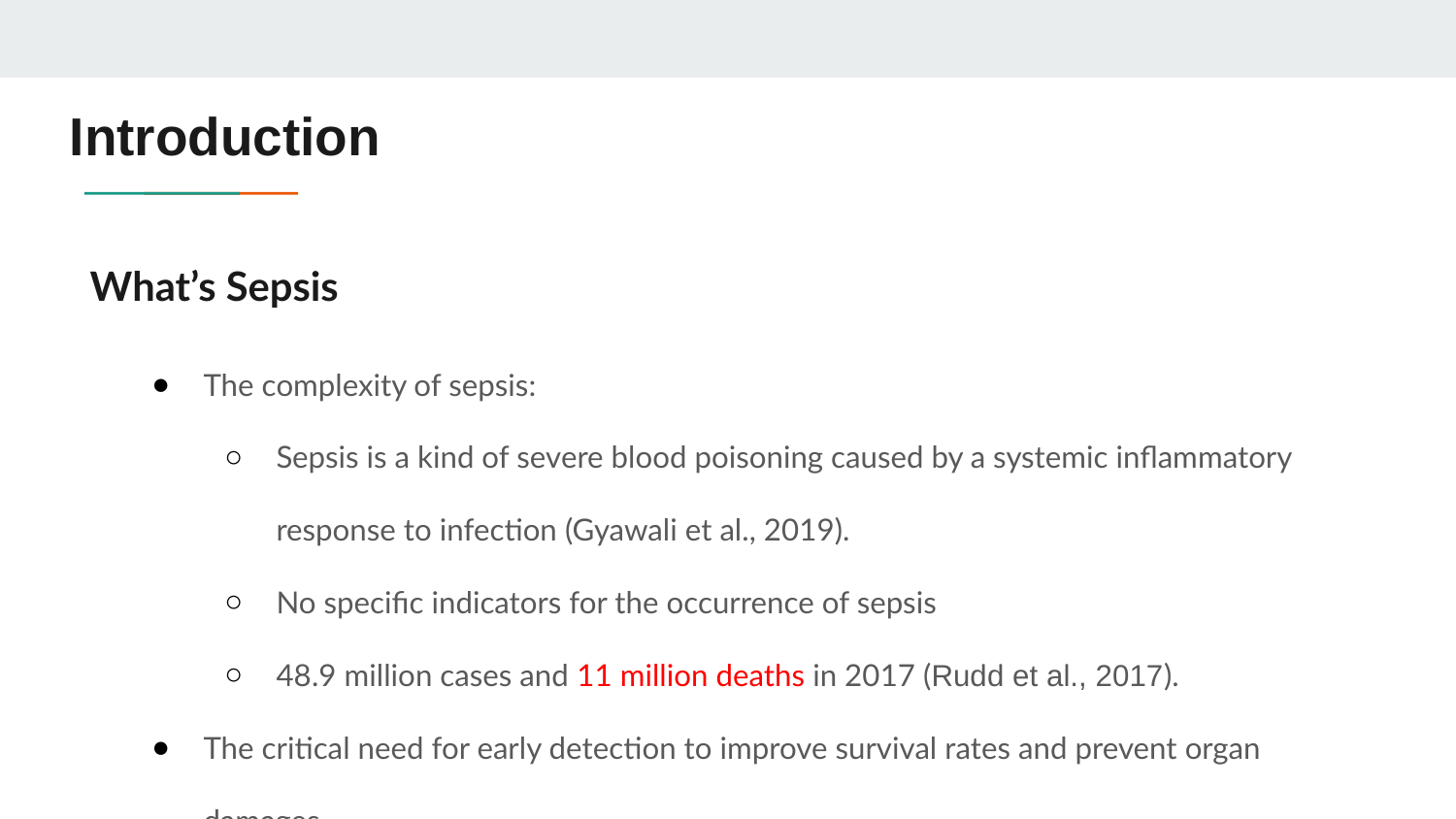

# Introduction
What’s Sepsis
The complexity of sepsis:
Sepsis is a kind of severe blood poisoning caused by a systemic inflammatory response to infection (Gyawali et al., 2019).
No specific indicators for the occurrence of sepsis
48.9 million cases and 11 million deaths in 2017 (Rudd et al., 2017).
The critical need for early detection to improve survival rates and prevent organ damages.